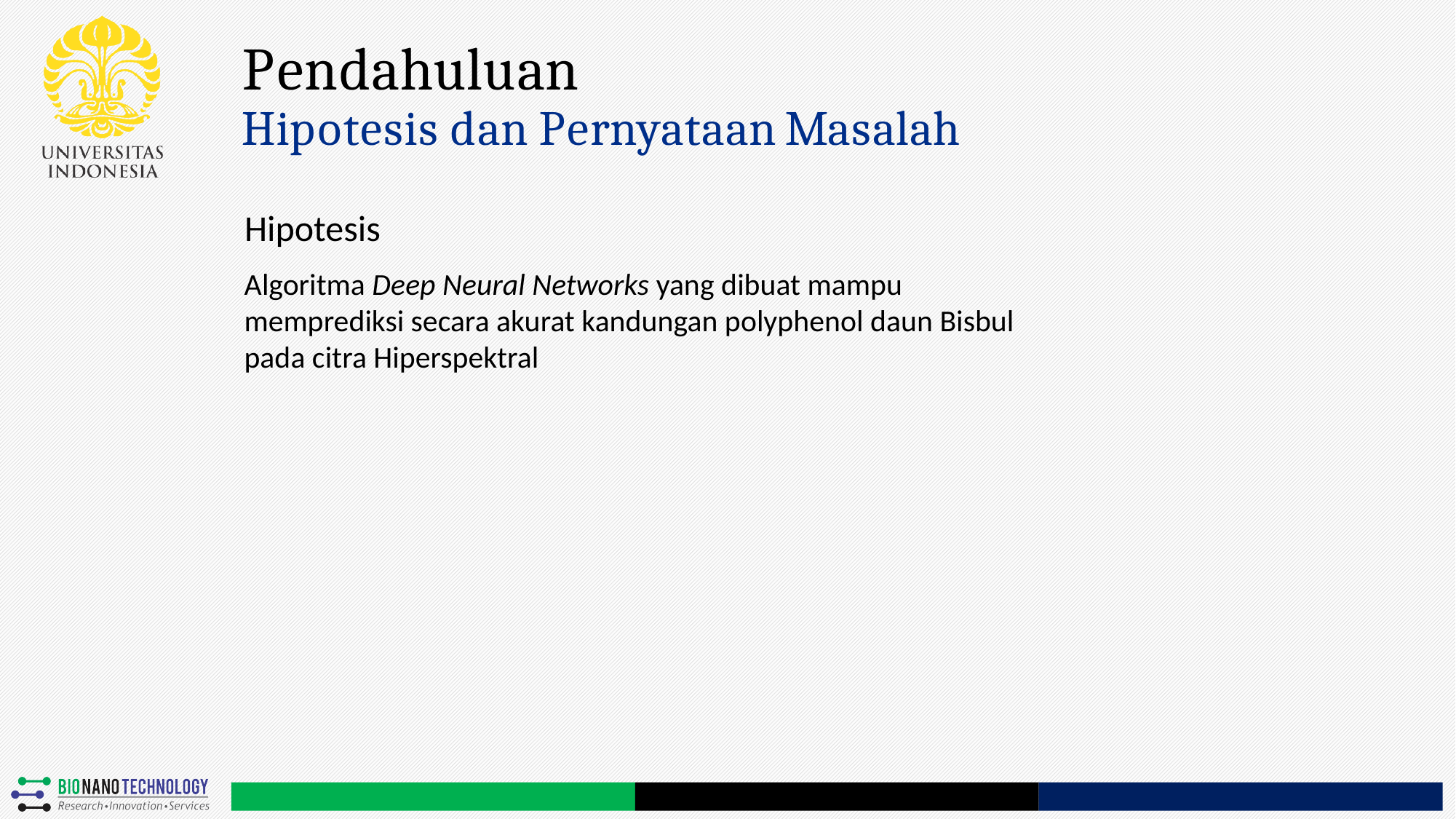

# Pendahuluan Hipotesis dan Pernyataan Masalah
Hipotesis
Algoritma Deep Neural Networks yang dibuat mampu memprediksi secara akurat kandungan polyphenol daun Bisbul pada citra Hiperspektral